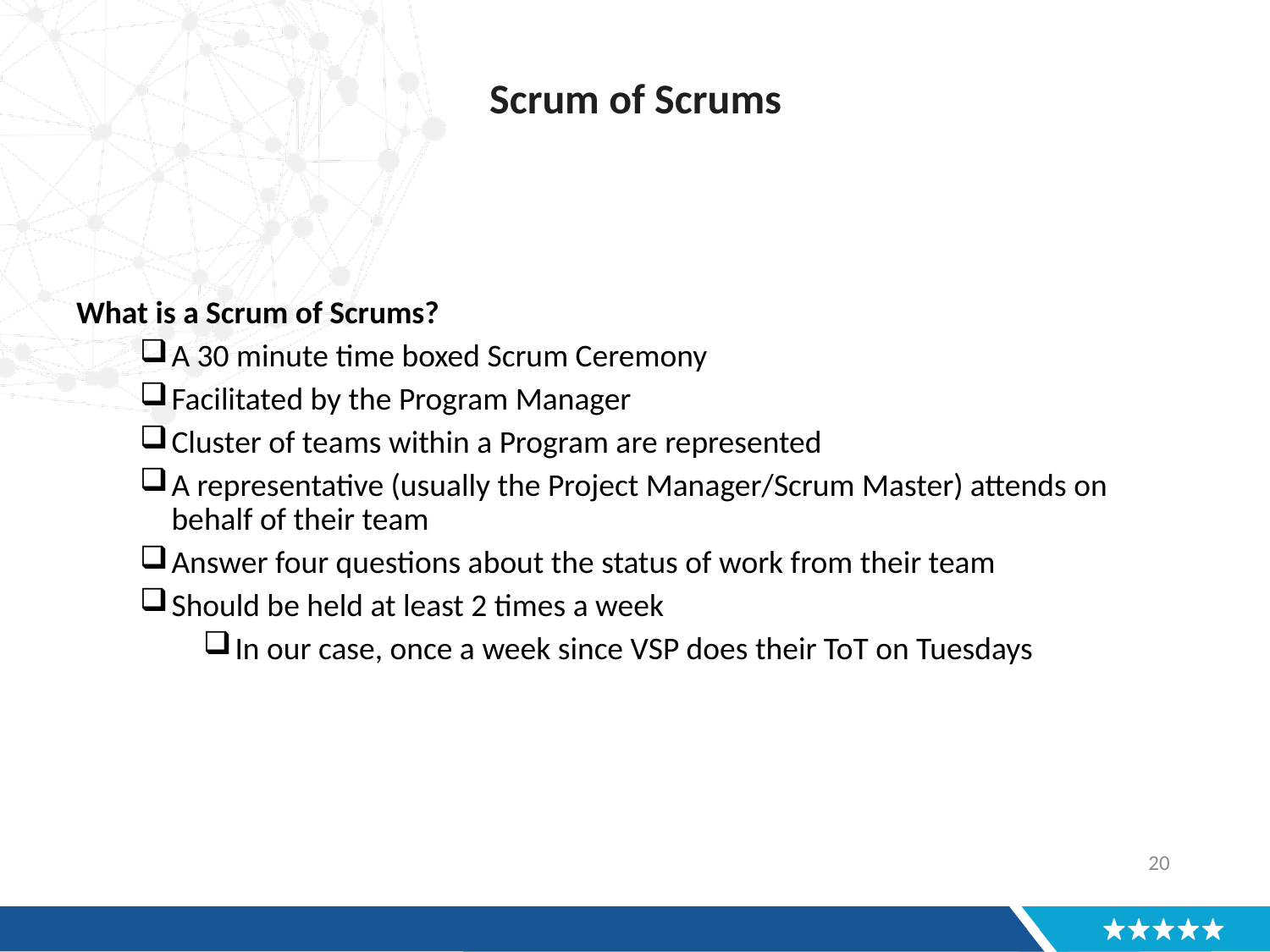

# Scrum of Scrums
What is a Scrum of Scrums?
A 30 minute time boxed Scrum Ceremony
Facilitated by the Program Manager
Cluster of teams within a Program are represented
A representative (usually the Project Manager/Scrum Master) attends on behalf of their team
Answer four questions about the status of work from their team
Should be held at least 2 times a week
In our case, once a week since VSP does their ToT on Tuesdays
20